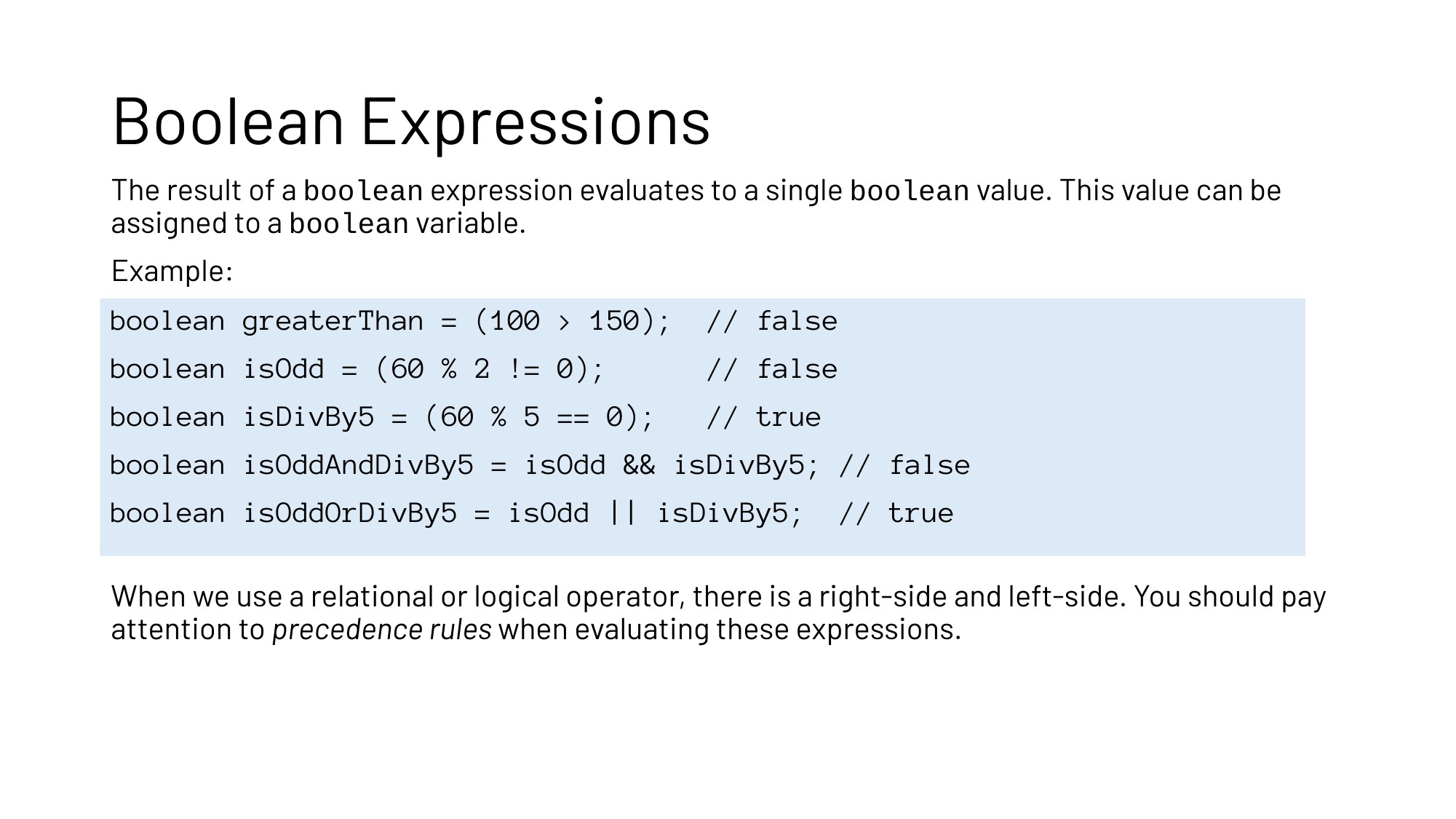

# Boolean Expressions
The result of a boolean expression evaluates to a single boolean value. This value can be assigned to a boolean variable.
Example:
boolean greaterThan = (100 > 150);  // false
boolean isOdd = (60 % 2 != 0);      // false
boolean isDivBy5 = (60 % 5 == 0);   // true
boolean isOddAndDivBy5 = isOdd && isDivBy5; // false
boolean isOddOrDivBy5 = isOdd || isDivBy5;  // true

When we use a relational or logical operator, there is a right-side and left-side. You should pay attention to precedence rules when evaluating these expressions.